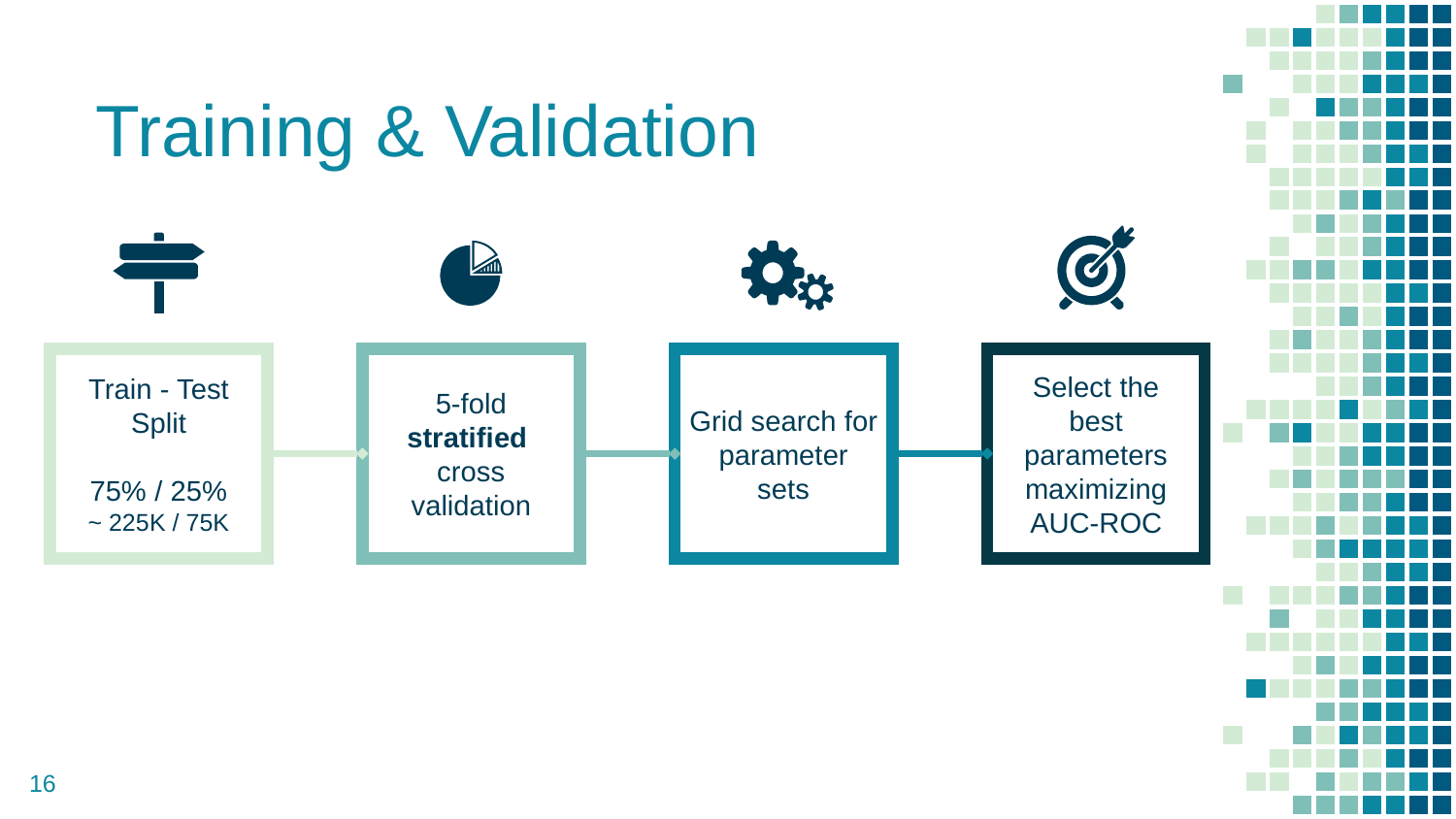

# Training & Validation

Train - Test Split

75% / 25%
~ 225K / 75K
Grid search for parameter sets
Select the best parameters maximizing AUC-ROC
5-fold stratified
cross validation
16